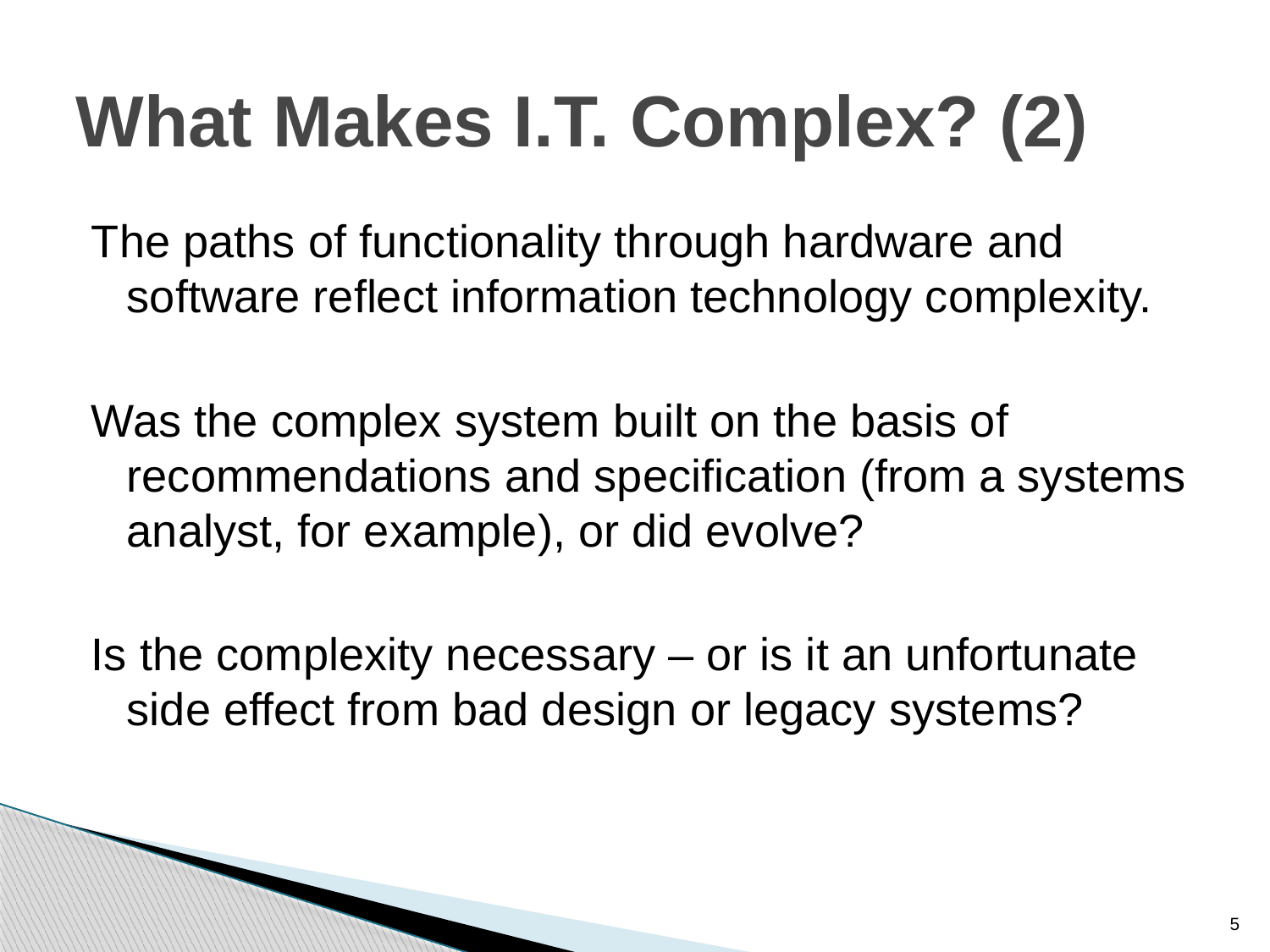

# What Makes I.T. Complex? (2)
The paths of functionality through hardware and software reflect information technology complexity.

Was the complex system built on the basis of recommendations and specification (from a systems analyst, for example), or did evolve?

Is the complexity necessary – or is it an unfortunate side effect from bad design or legacy systems?
5